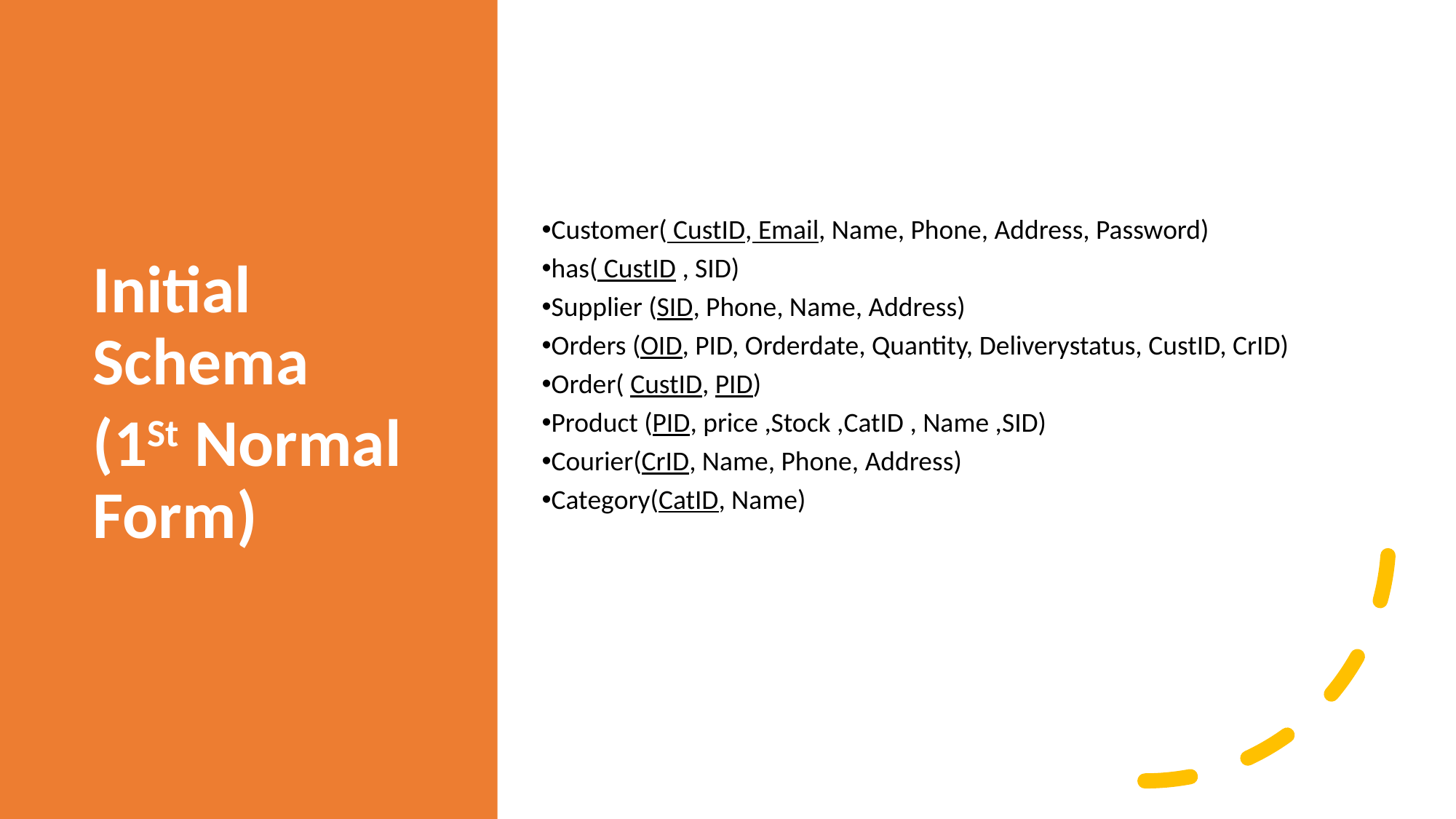

Initial Schema
(1St Normal Form)
Customer( CustID, Email, Name, Phone, Address, Password)
has( CustID , SID)
Supplier (SID, Phone, Name, Address)
Orders (OID, PID, Orderdate, Quantity, Deliverystatus, CustID, CrID)
Order( CustID, PID)
Product (PID, price ,Stock ,CatID , Name ,SID)
Courier(CrID, Name, Phone, Address)
Category(CatID, Name)